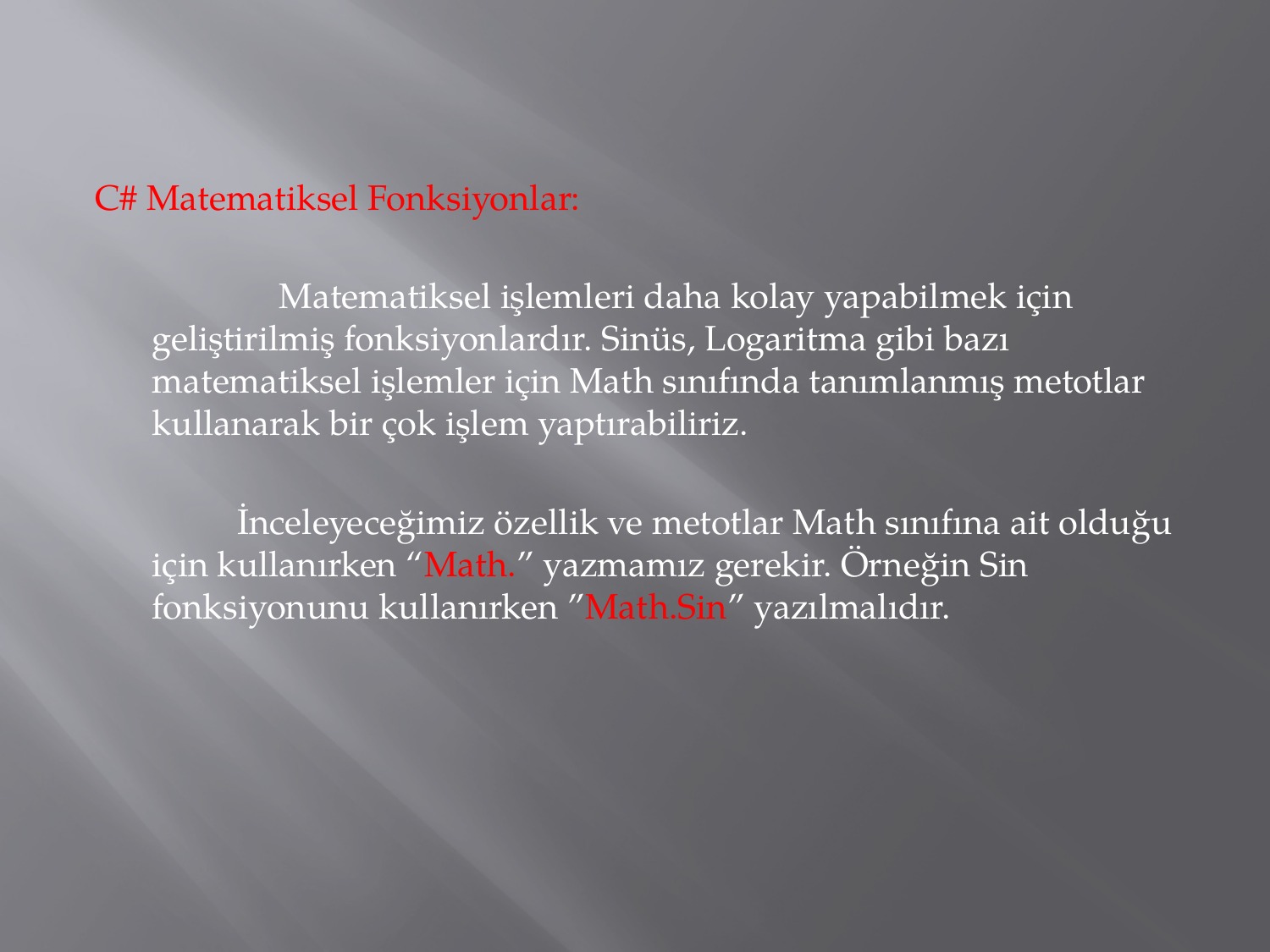

C# Matematiksel Fonksiyonlar:

		Matematiksel işlemleri daha kolay yapabilmek için geliştirilmiş fonksiyonlardır. Sinüs, Logaritma gibi bazı matematiksel işlemler için Math sınıfında tanımlanmış metotlar kullanarak bir çok işlem yaptırabiliriz.

                İnceleyeceğimiz özellik ve metotlar Math sınıfına ait olduğu için kullanırken “Math.” yazmamız gerekir. Örneğin Sin fonksiyonunu kullanırken ”Math.Sin” yazılmalıdır.